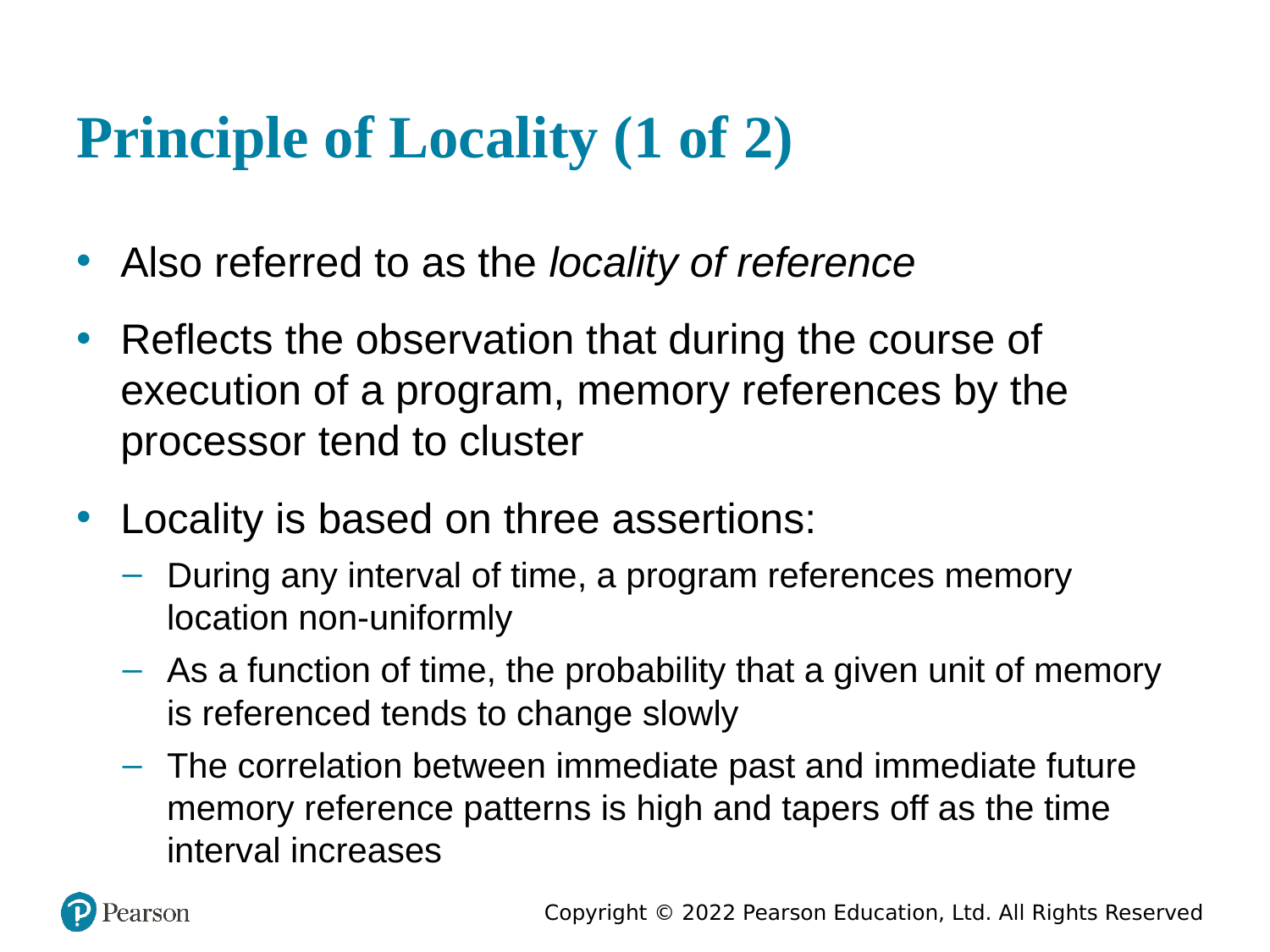

# Principle of Locality (1 of 2)
Also referred to as the locality of reference
Reflects the observation that during the course of execution of a program, memory references by the processor tend to cluster
Locality is based on three assertions:
During any interval of time, a program references memory location non-uniformly
As a function of time, the probability that a given unit of memory is referenced tends to change slowly
The correlation between immediate past and immediate future memory reference patterns is high and tapers off as the time interval increases